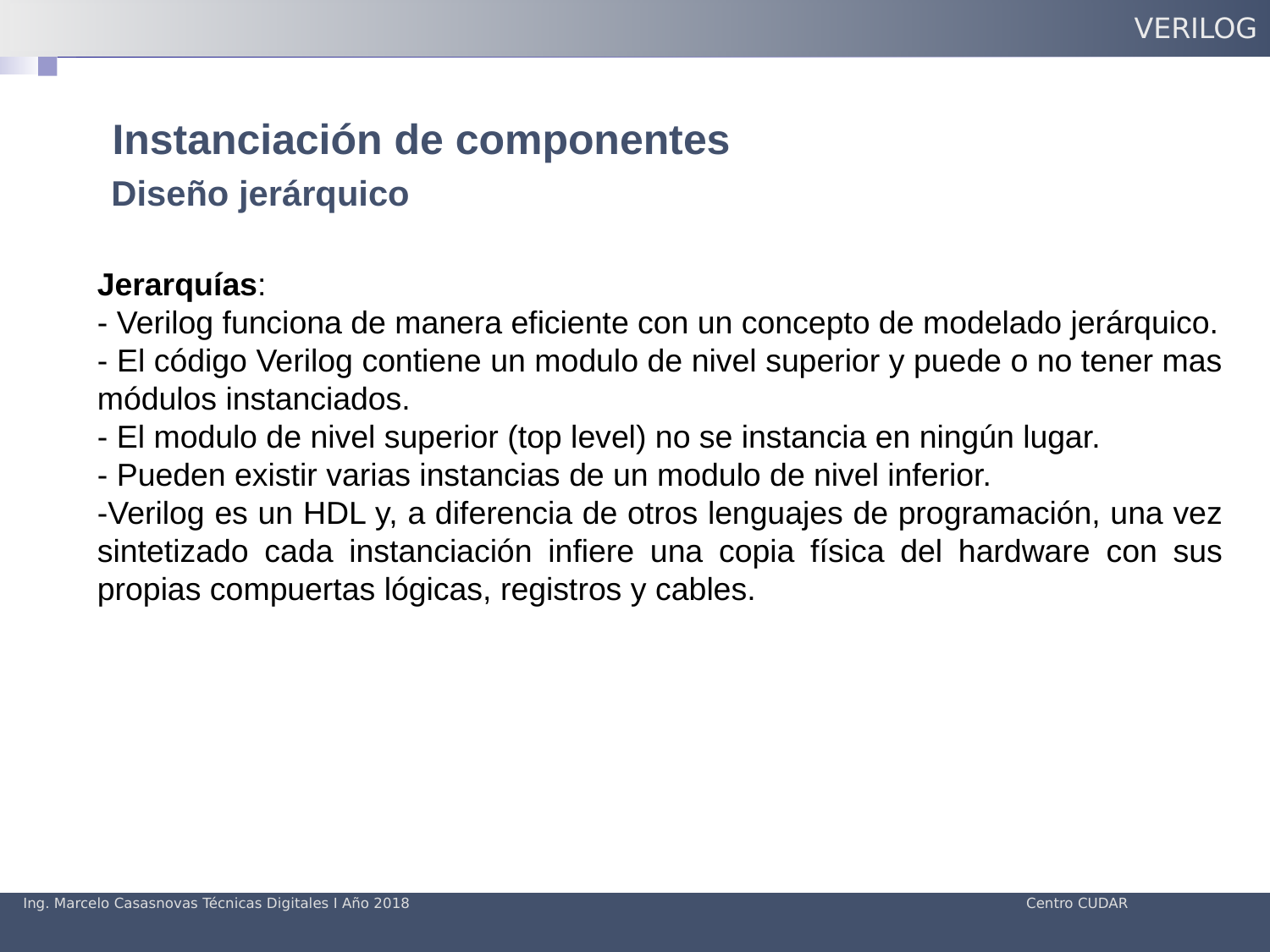

VERILOG
Instanciación de componentes
Diseño jerárquico
Jerarquías:
- Verilog funciona de manera eficiente con un concepto de modelado jerárquico.
- El código Verilog contiene un modulo de nivel superior y puede o no tener mas módulos instanciados.
- El modulo de nivel superior (top level) no se instancia en ningún lugar.
- Pueden existir varias instancias de un modulo de nivel inferior.
-Verilog es un HDL y, a diferencia de otros lenguajes de programación, una vez sintetizado cada instanciación infiere una copia física del hardware con sus propias compuertas lógicas, registros y cables.

Ing. Marcelo Casasnovas Técnicas Digitales I Año 2018                                                                                                                                           Centro CUDAR